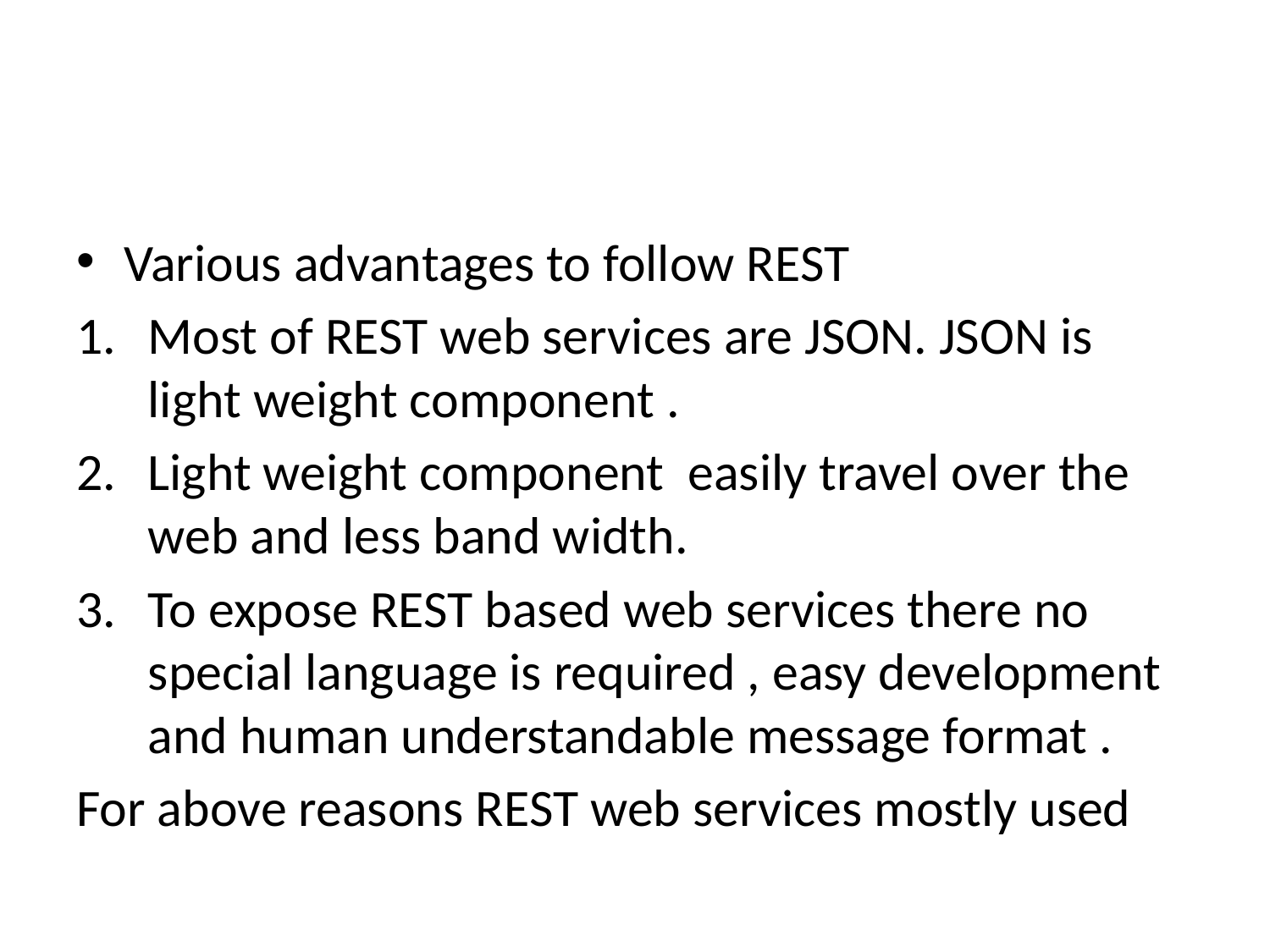

#
Various advantages to follow REST
Most of REST web services are JSON. JSON is light weight component .
Light weight component  easily travel over the web and less band width.
To expose REST based web services there no special language is required , easy development and human understandable message format .
For above reasons REST web services mostly used